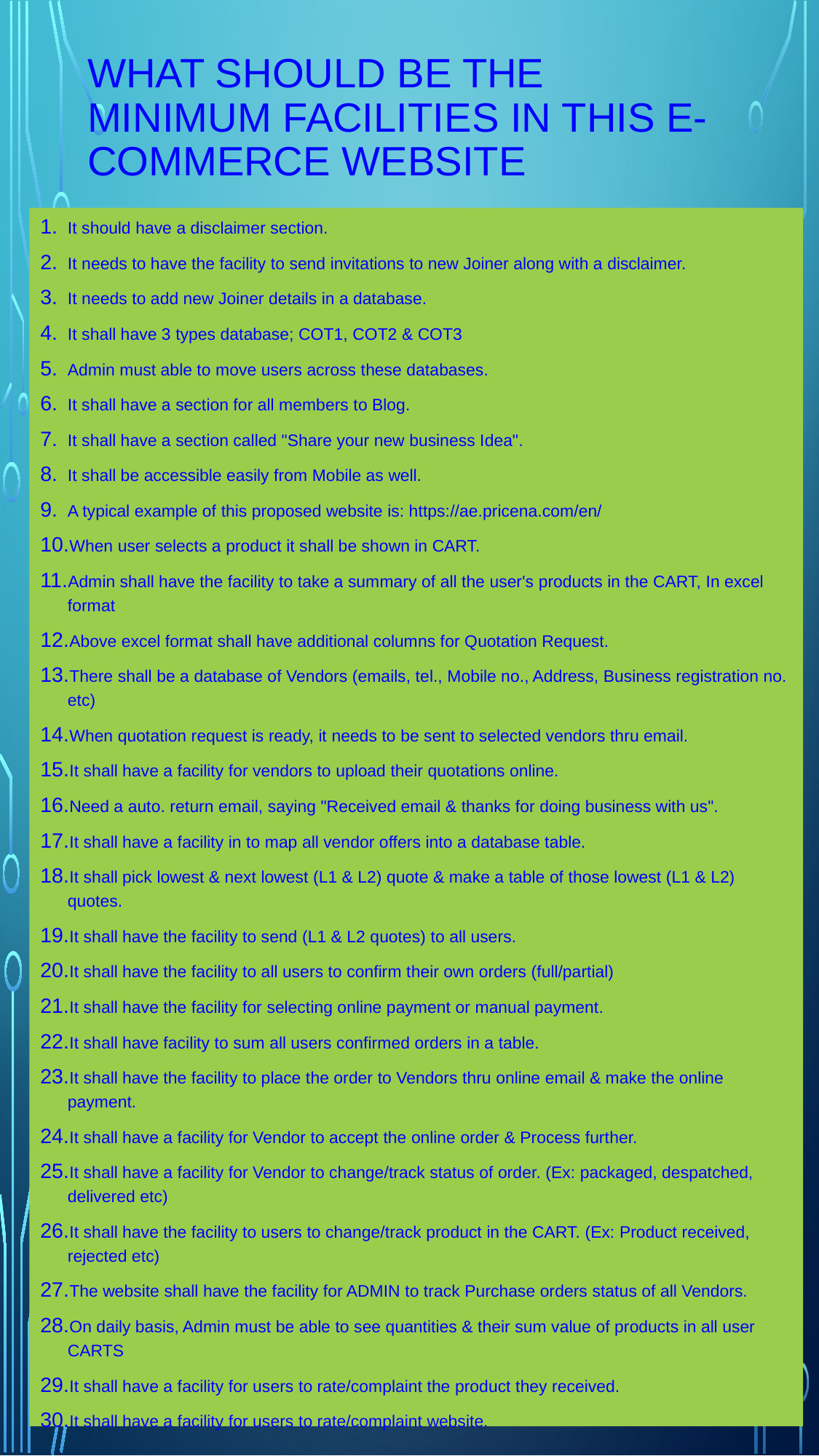

# What should be the minimum facilities in this e-commerce website
It should have a disclaimer section.
It needs to have the facility to send invitations to new Joiner along with a disclaimer.
It needs to add new Joiner details in a database.
It shall have 3 types database; COT1, COT2 & COT3
Admin must able to move users across these databases.
It shall have a section for all members to Blog.
It shall have a section called "Share your new business Idea".
It shall be accessible easily from Mobile as well.
A typical example of this proposed website is: https://ae.pricena.com/en/
When user selects a product it shall be shown in CART.
Admin shall have the facility to take a summary of all the user's products in the CART, In excel format
Above excel format shall have additional columns for Quotation Request.
There shall be a database of Vendors (emails, tel., Mobile no., Address, Business registration no. etc)
When quotation request is ready, it needs to be sent to selected vendors thru email.
It shall have a facility for vendors to upload their quotations online.
Need a auto. return email, saying "Received email & thanks for doing business with us".
It shall have a facility in to map all vendor offers into a database table.
It shall pick lowest & next lowest (L1 & L2) quote & make a table of those lowest (L1 & L2) quotes.
It shall have the facility to send (L1 & L2 quotes) to all users.
It shall have the facility to all users to confirm their own orders (full/partial)
It shall have the facility for selecting online payment or manual payment.
It shall have facility to sum all users confirmed orders in a table.
It shall have the facility to place the order to Vendors thru online email & make the online payment.
It shall have a facility for Vendor to accept the online order & Process further.
It shall have a facility for Vendor to change/track status of order. (Ex: packaged, despatched, delivered etc)
It shall have the facility to users to change/track product in the CART. (Ex: Product received, rejected etc)
The website shall have the facility for ADMIN to track Purchase orders status of all Vendors.
On daily basis, Admin must be able to see quantities & their sum value of products in all user CARTS
It shall have a facility for users to rate/complaint the product they received.
It shall have a facility for users to rate/complaint website.